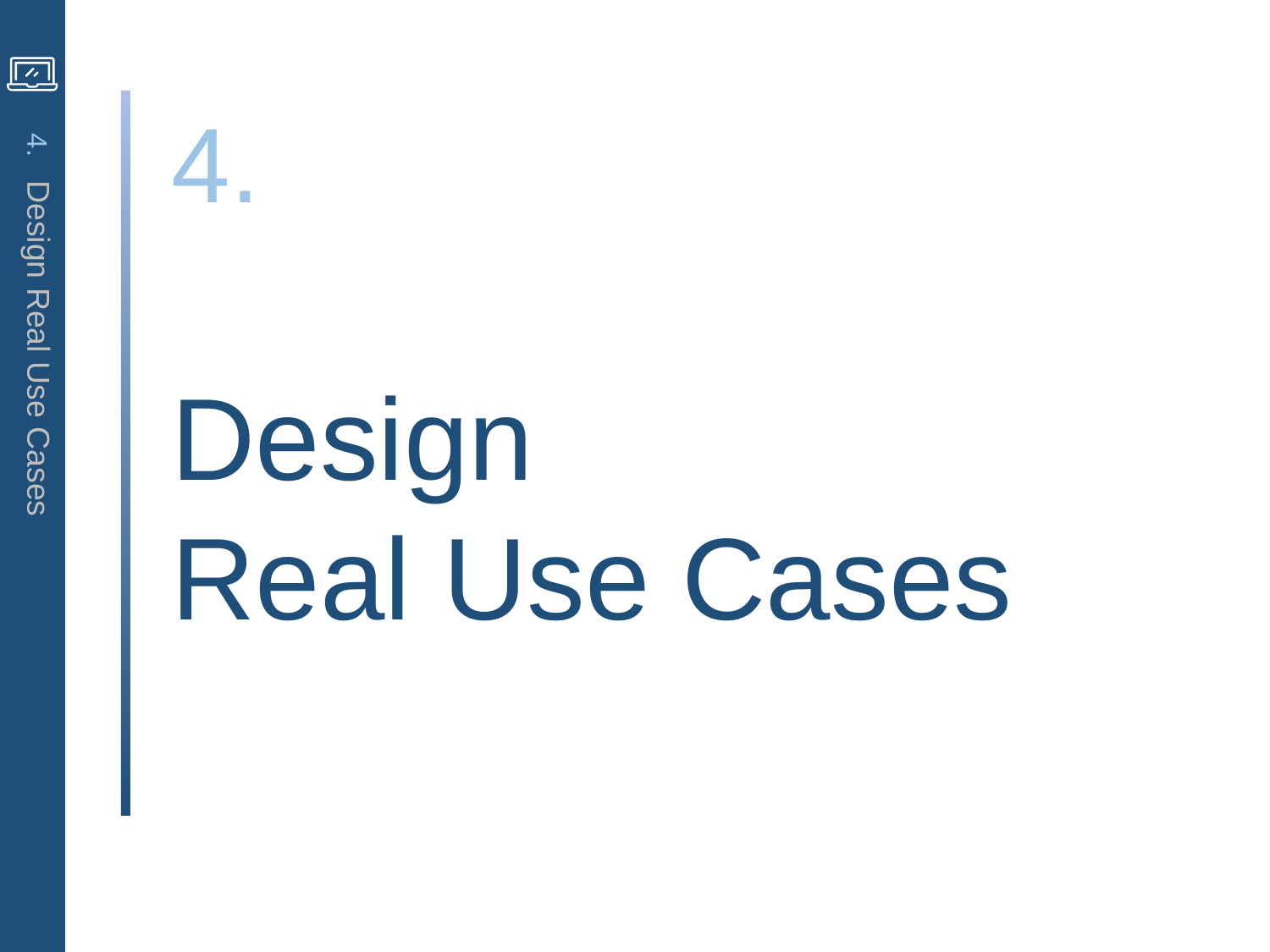

4.
Design
Real Use Cases
4.   Design Real Use Cases